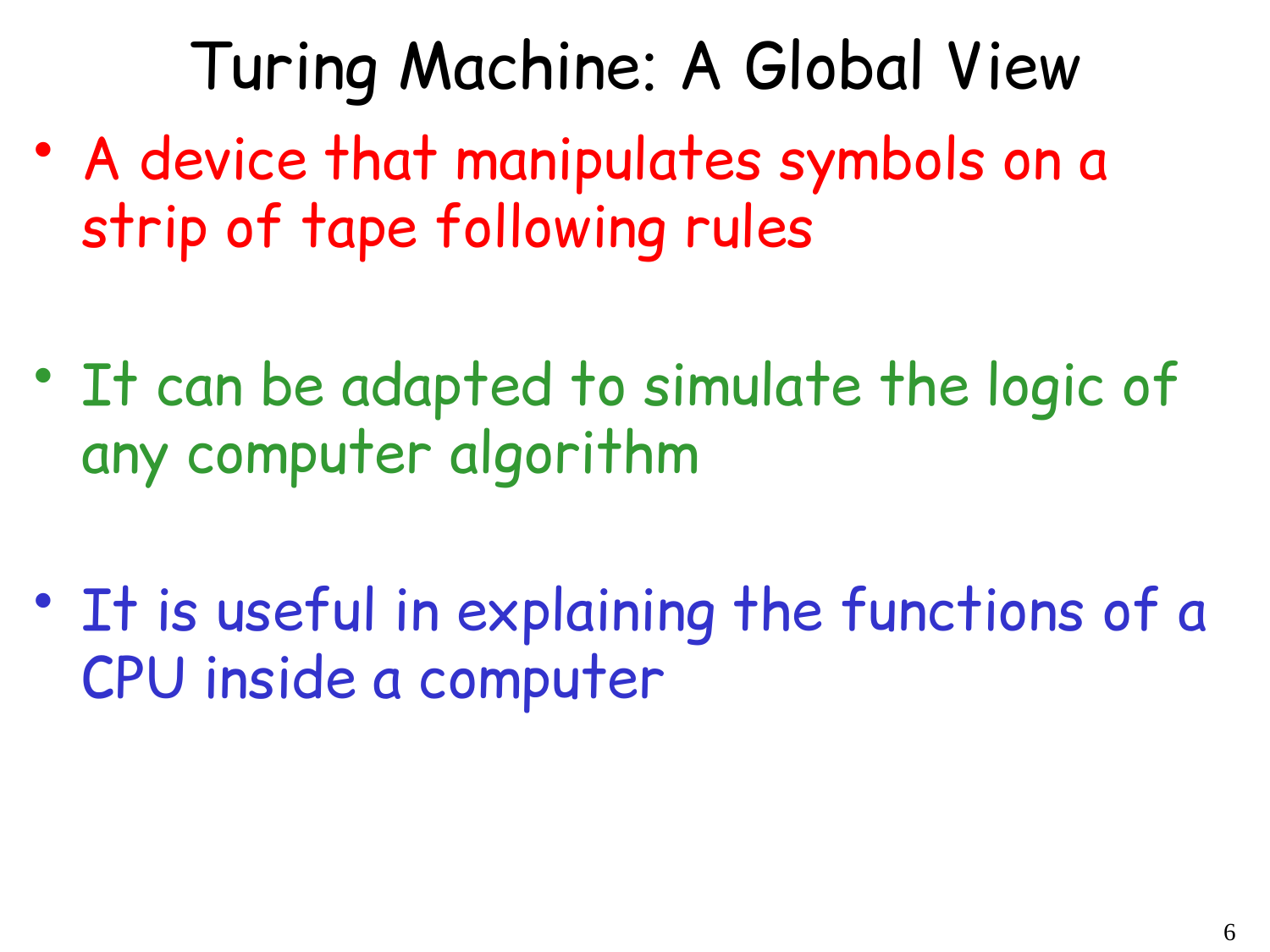

# Turing Machine: A Global View
A device that manipulates symbols on a strip of tape following rules

It can be adapted to simulate the logic of any computer algorithm

It is useful in explaining the functions of a CPU inside a computer
6